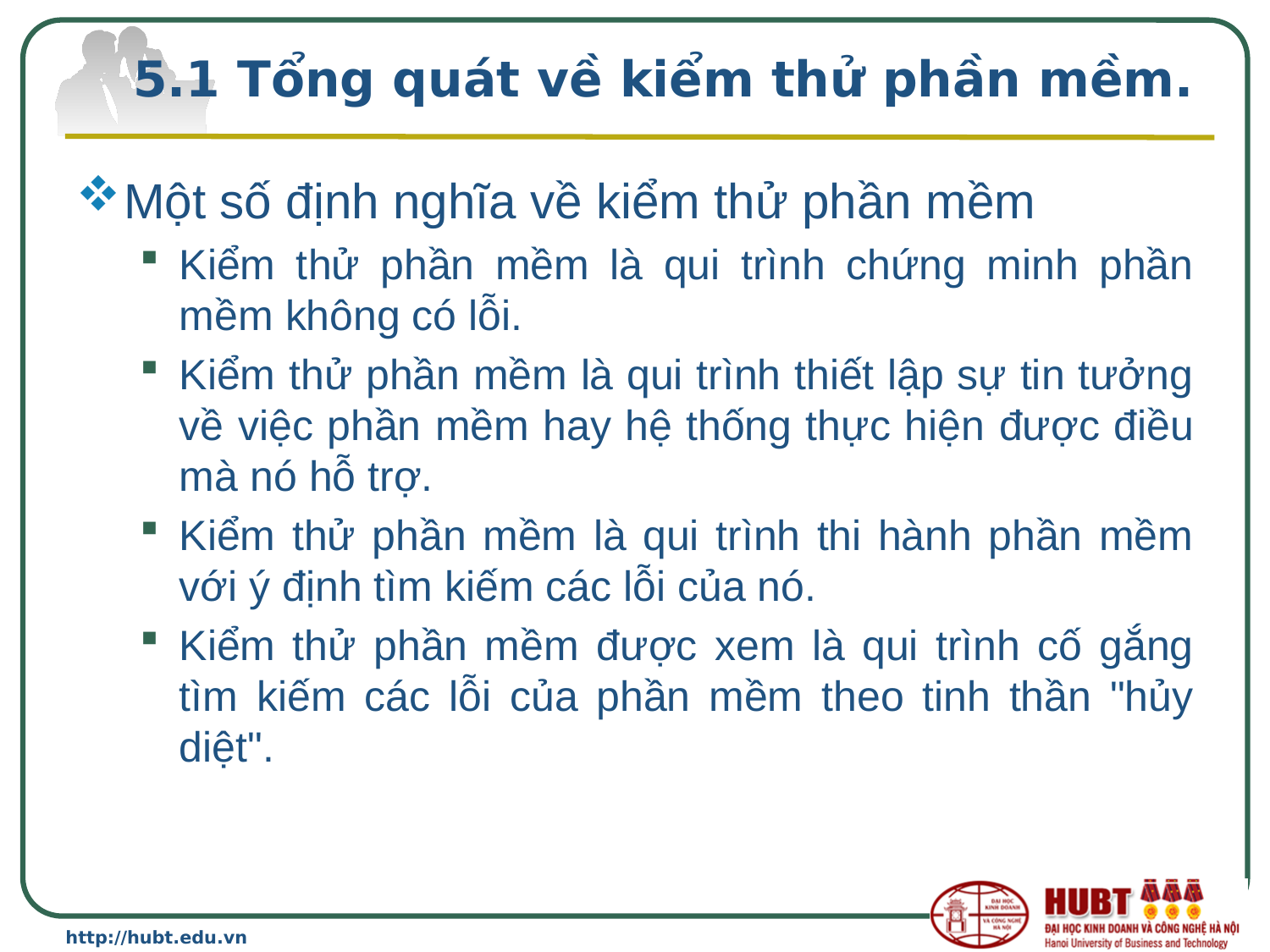

# 5.1 Tổng quát về kiểm thử phần mềm.
Một số định nghĩa về kiểm thử phần mềm
Kiểm thử phần mềm là qui trình chứng minh phần mềm không có lỗi.
Kiểm thử phần mềm là qui trình thiết lập sự tin tưởng về việc phần mềm hay hệ thống thực hiện được điều mà nó hỗ trợ.
Kiểm thử phần mềm là qui trình thi hành phần mềm với ý định tìm kiếm các lỗi của nó.
Kiểm thử phần mềm được xem là qui trình cố gắng tìm kiếm các lỗi của phần mềm theo tinh thần "hủy diệt".
http://hubt.edu.vn